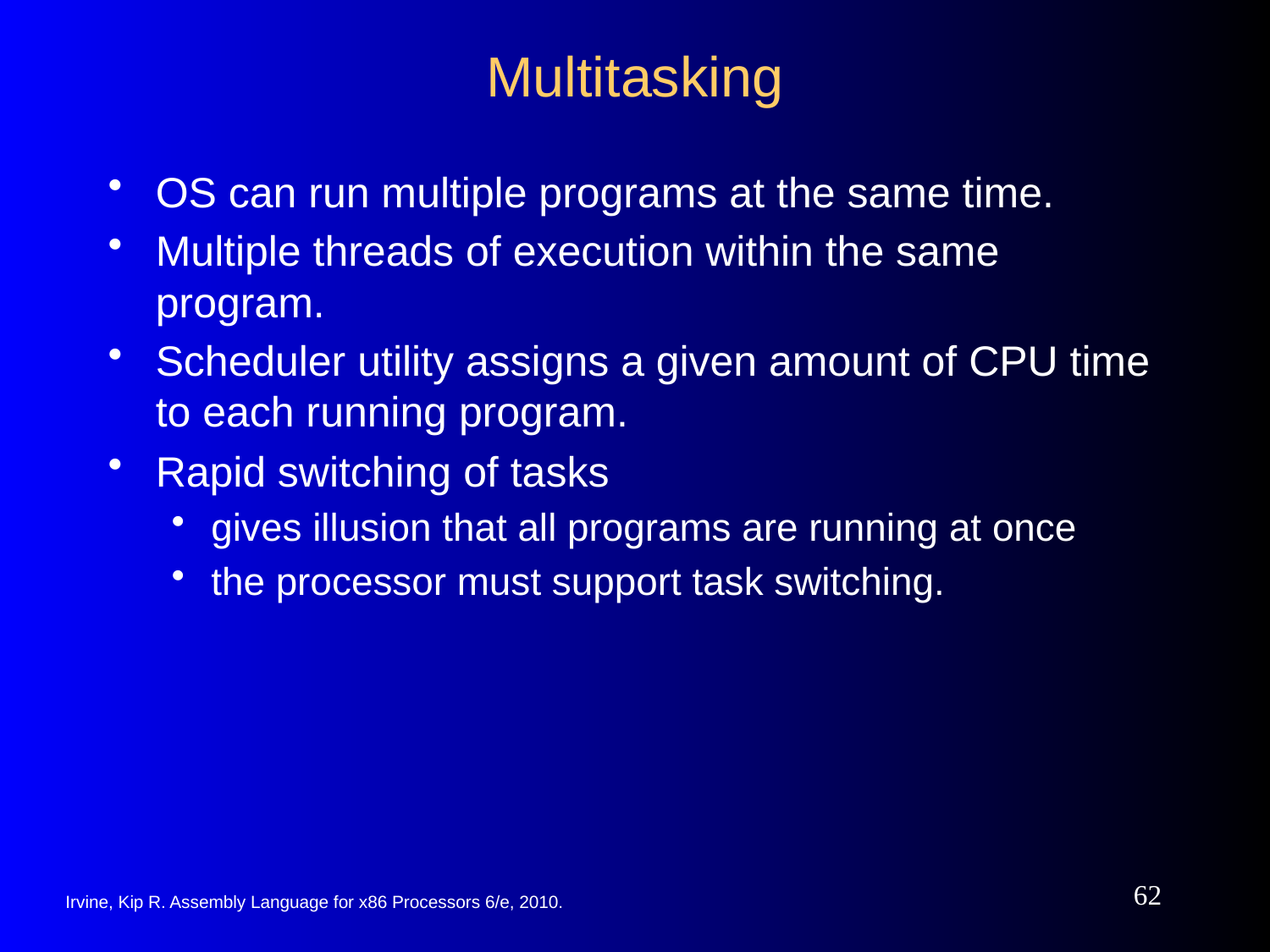

# Multitasking
OS can run multiple programs at the same time.
Multiple threads of execution within the same program.
Scheduler utility assigns a given amount of CPU time to each running program.
Rapid switching of tasks
gives illusion that all programs are running at once
the processor must support task switching.
62
Irvine, Kip R. Assembly Language for x86 Processors 6/e, 2010.